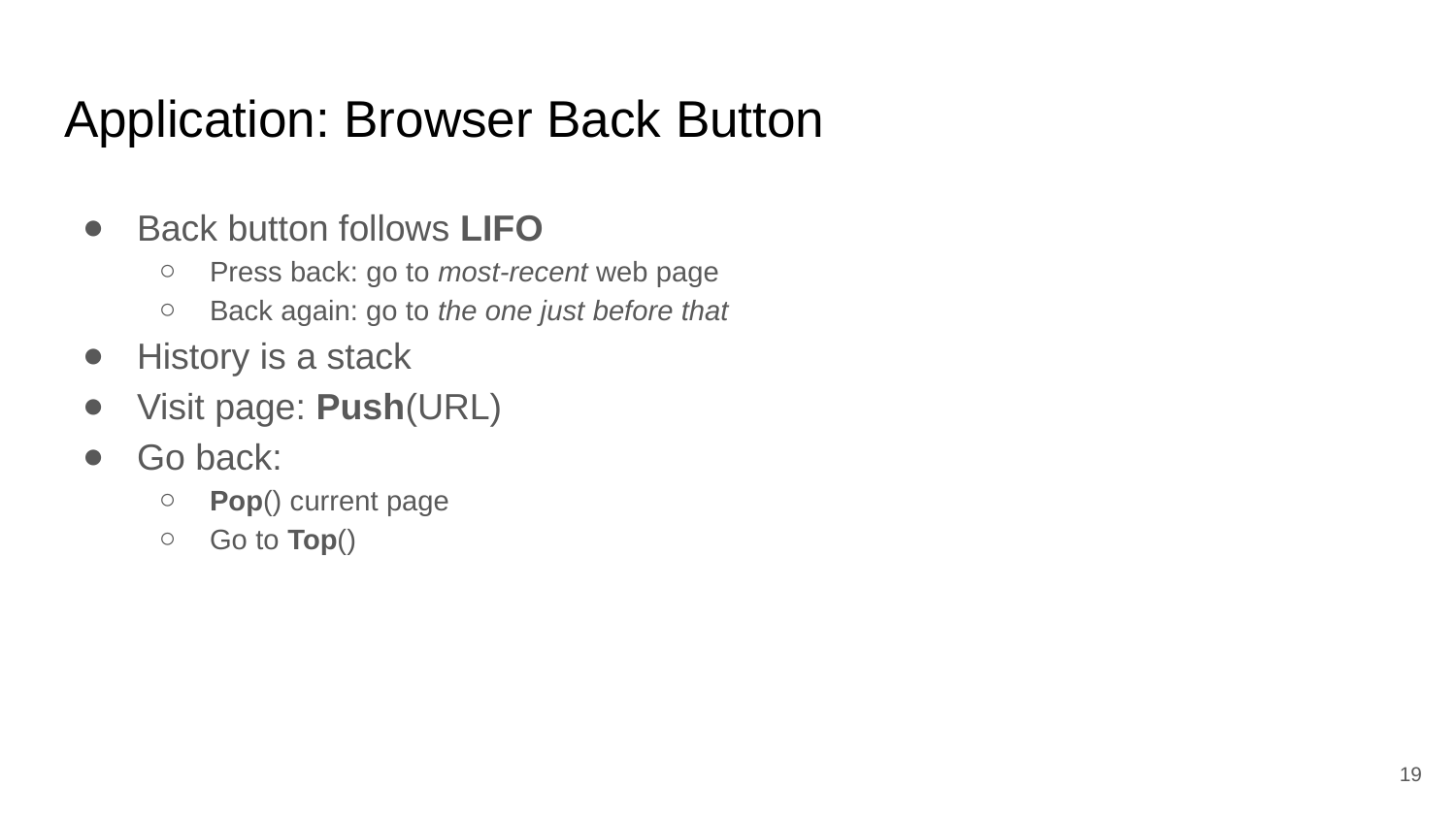

# Application: Browser Back Button
Back button follows LIFO
Press back: go to most-recent web page
Back again: go to the one just before that
History is a stack
Visit page: Push(URL)
Go back:
Pop() current page
Go to Top()
19